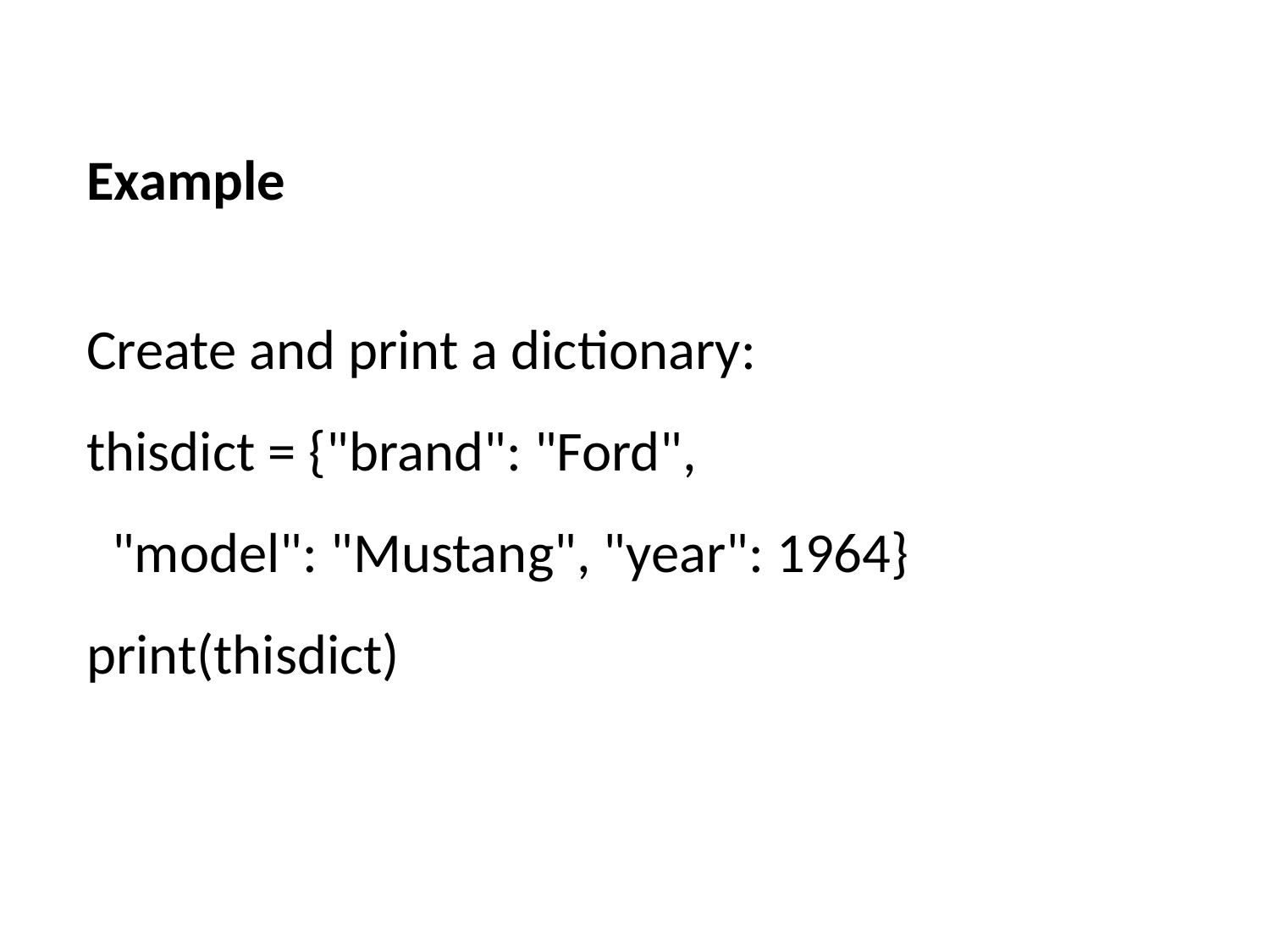

Example

Create and print a dictionary:
thisdict = {"brand": "Ford",
  "model": "Mustang", "year": 1964}
print(thisdict)